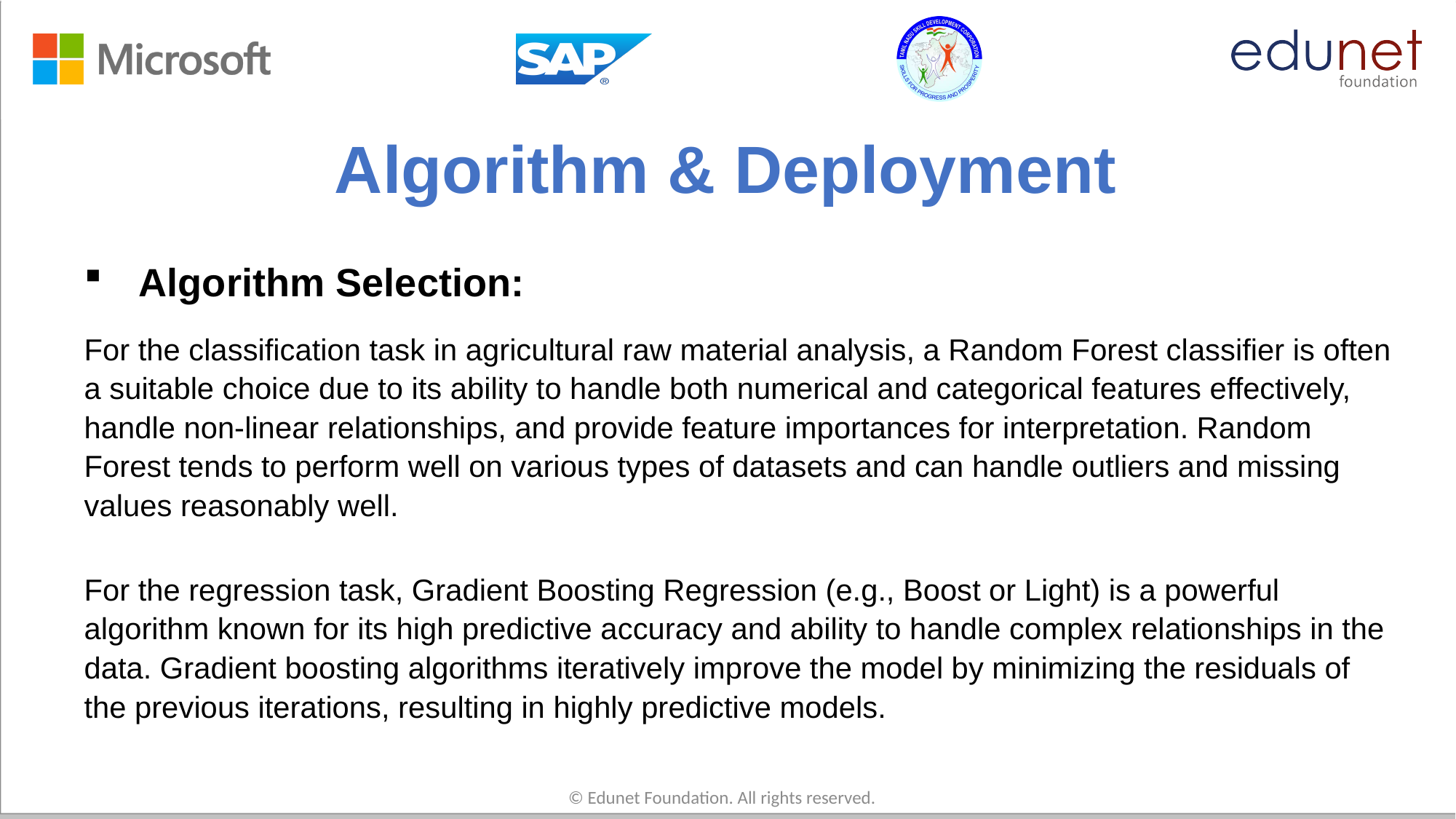

# Algorithm & Deployment
Algorithm Selection:
For the classification task in agricultural raw material analysis, a Random Forest classifier is often a suitable choice due to its ability to handle both numerical and categorical features effectively, handle non-linear relationships, and provide feature importances for interpretation. Random Forest tends to perform well on various types of datasets and can handle outliers and missing values reasonably well.
For the regression task, Gradient Boosting Regression (e.g., Boost or Light) is a powerful algorithm known for its high predictive accuracy and ability to handle complex relationships in the data. Gradient boosting algorithms iteratively improve the model by minimizing the residuals of the previous iterations, resulting in highly predictive models.

© Edunet Foundation. All rights reserved.